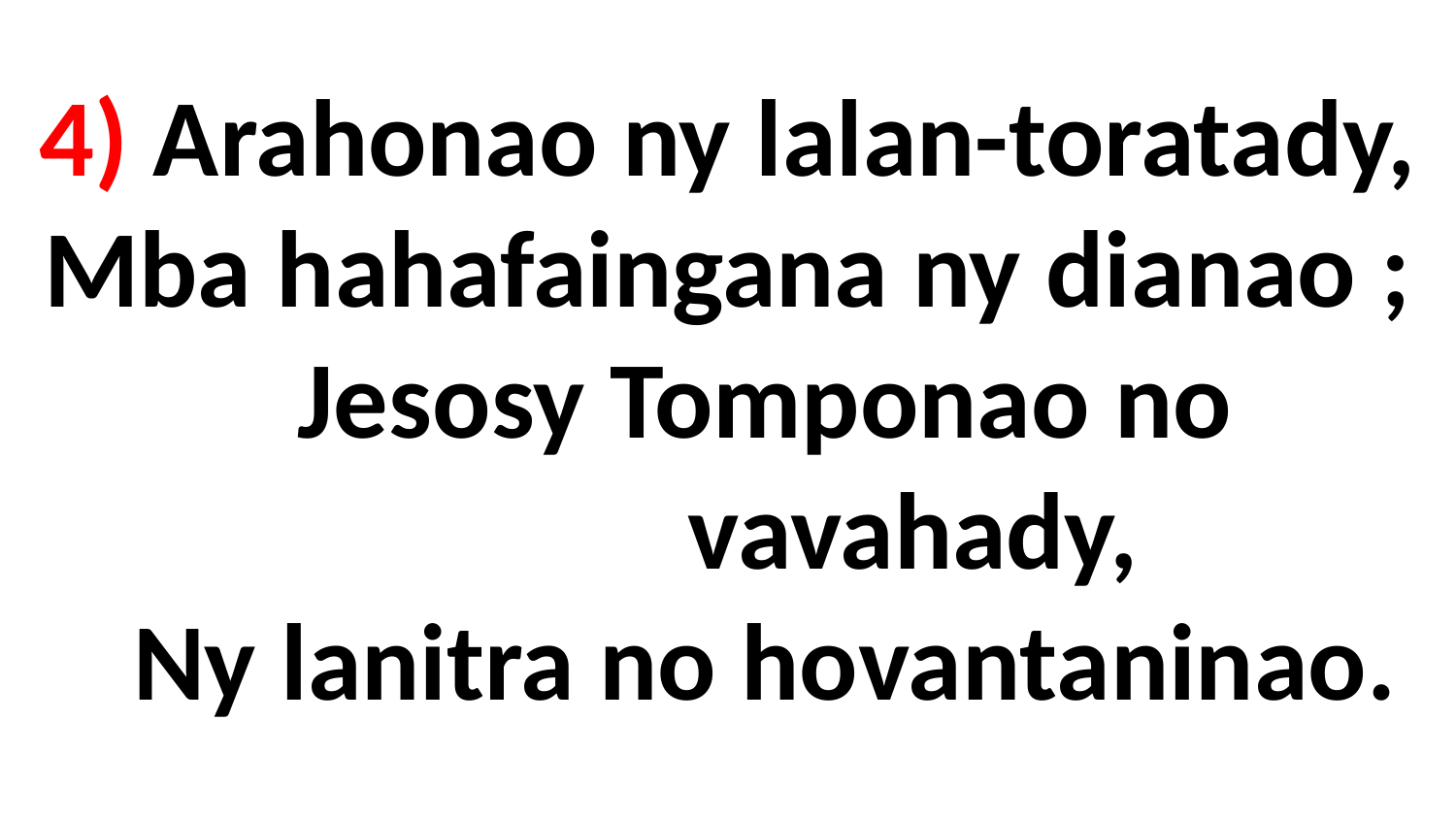

# 4) Arahonao ny lalan-toratady, Mba hahafaingana ny dianao ; Jesosy Tomponao no vavahady, Ny lanitra no hovantaninao.